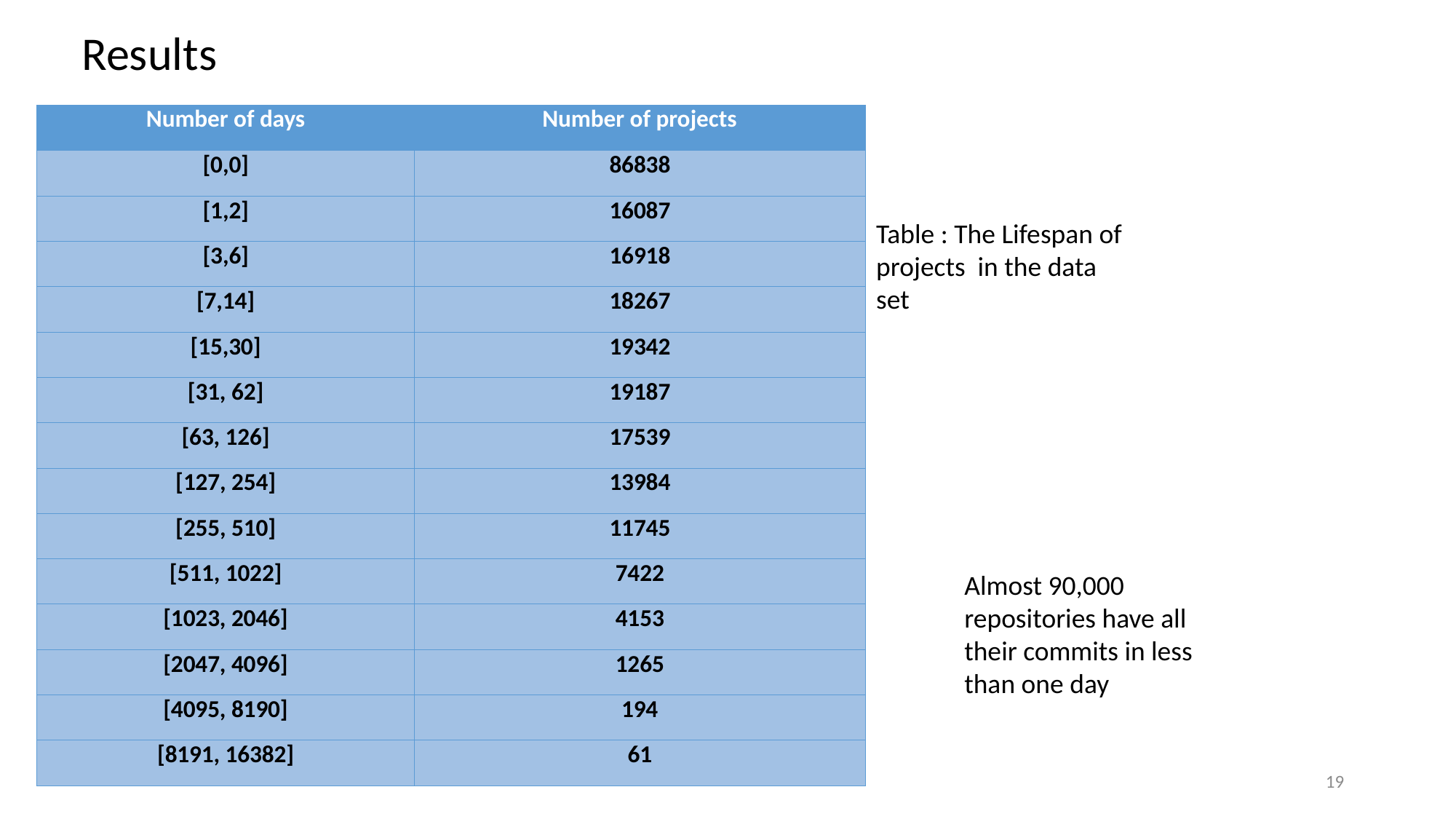

# Results
| Number of days | Number of projects |
| --- | --- |
| [0,0] | 86838 |
| [1,2] | 16087 |
| [3,6] | 16918 |
| [7,14] | 18267 |
| [15,30] | 19342 |
| [31, 62] | 19187 |
| [63, 126] | 17539 |
| [127, 254] | 13984 |
| [255, 510] | 11745 |
| [511, 1022] | 7422 |
| [1023, 2046] | 4153 |
| [2047, 4096] | 1265 |
| [4095, 8190] | 194 |
| [8191, 16382] | 61 |
Table : The Lifespan of projects  in the data set
Almost 90,000 repositories have all their commits in less than one day
19